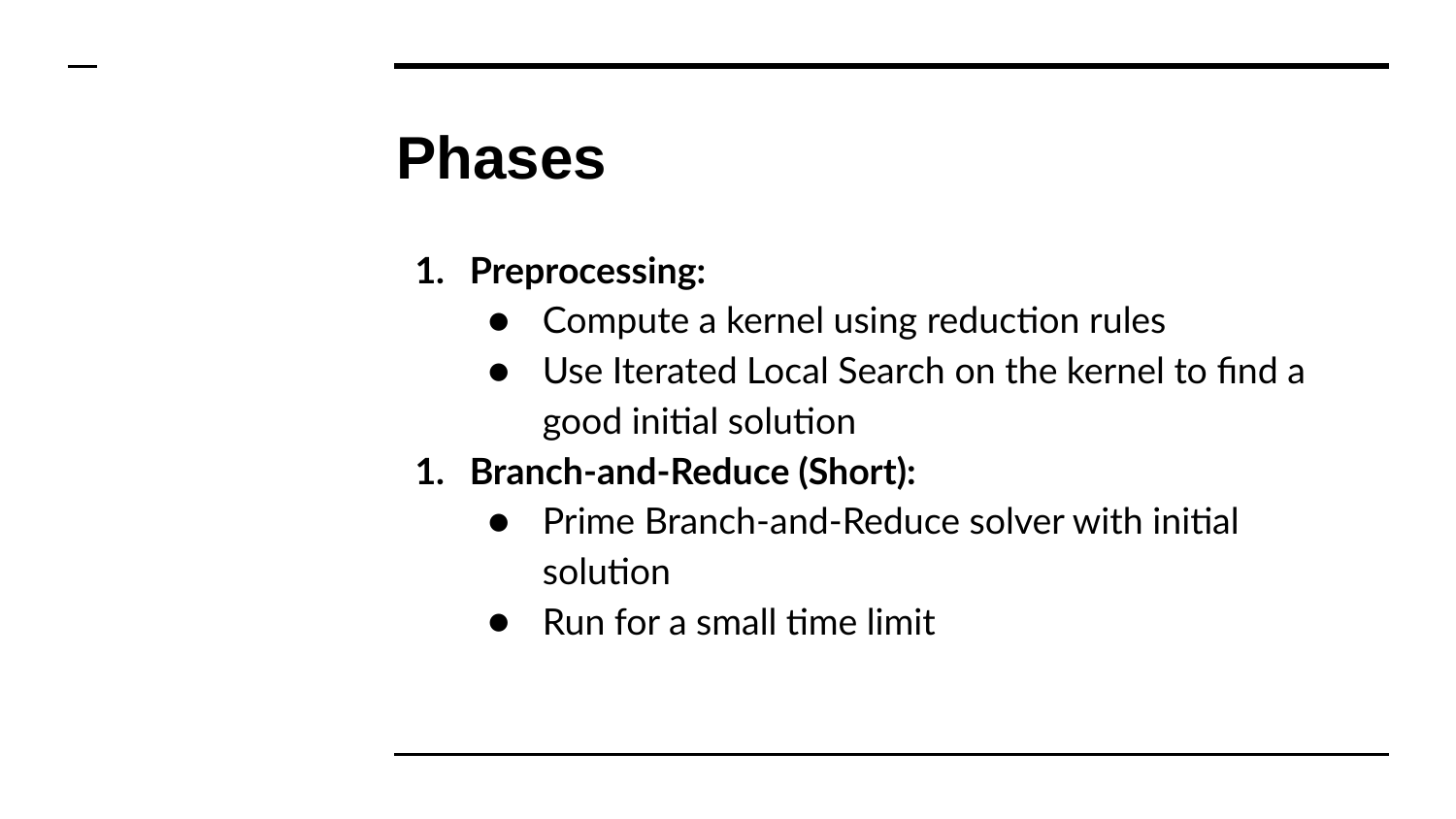

# Phases
Preprocessing:
Compute a kernel using reduction rules
Use Iterated Local Search on the kernel to find a good initial solution
Branch-and-Reduce (Short):
Prime Branch-and-Reduce solver with initial solution
Run for a small time limit